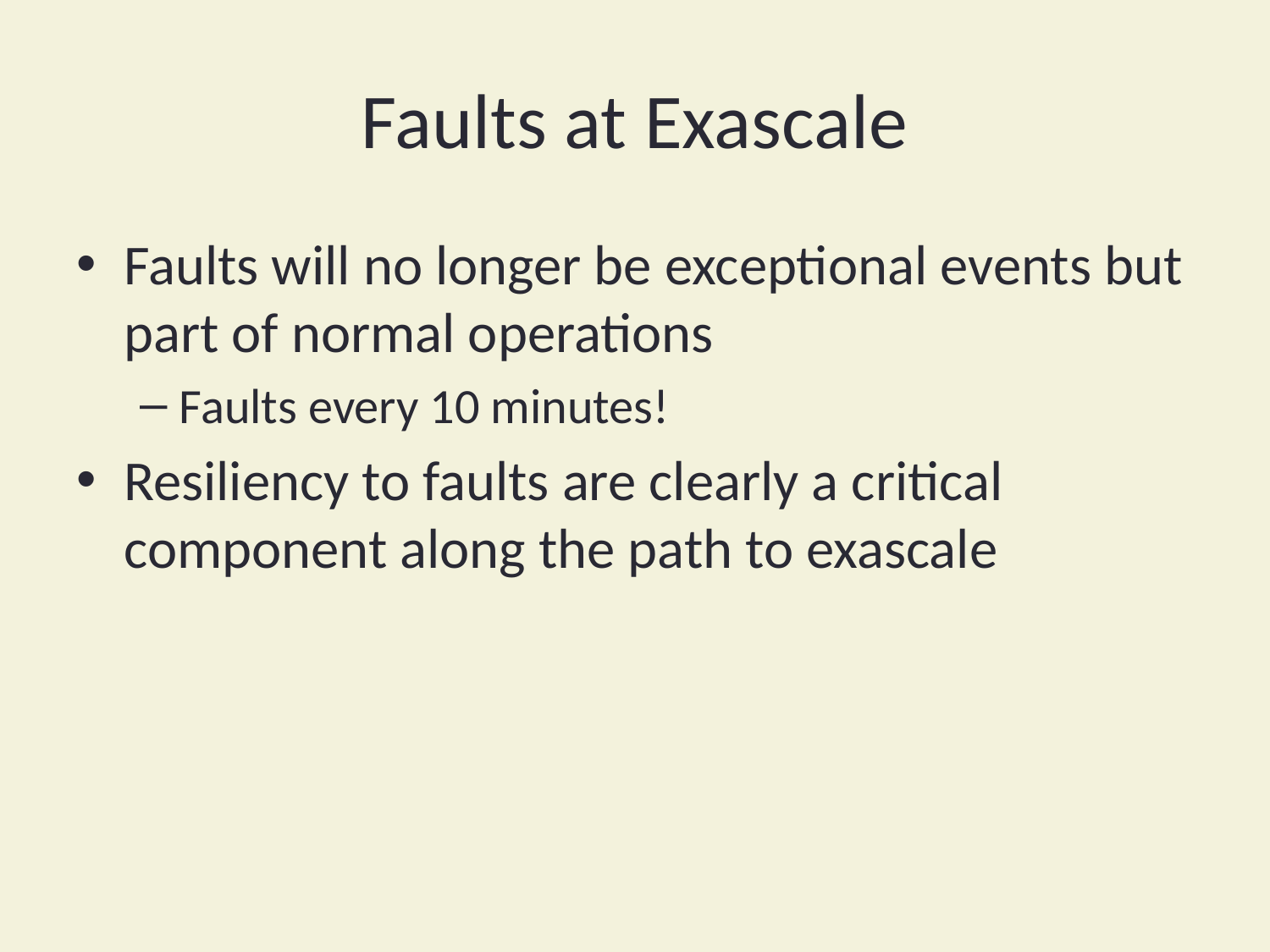

# Faults at Exascale
Faults will no longer be exceptional events but part of normal operations
Faults every 10 minutes!
Resiliency to faults are clearly a critical component along the path to exascale